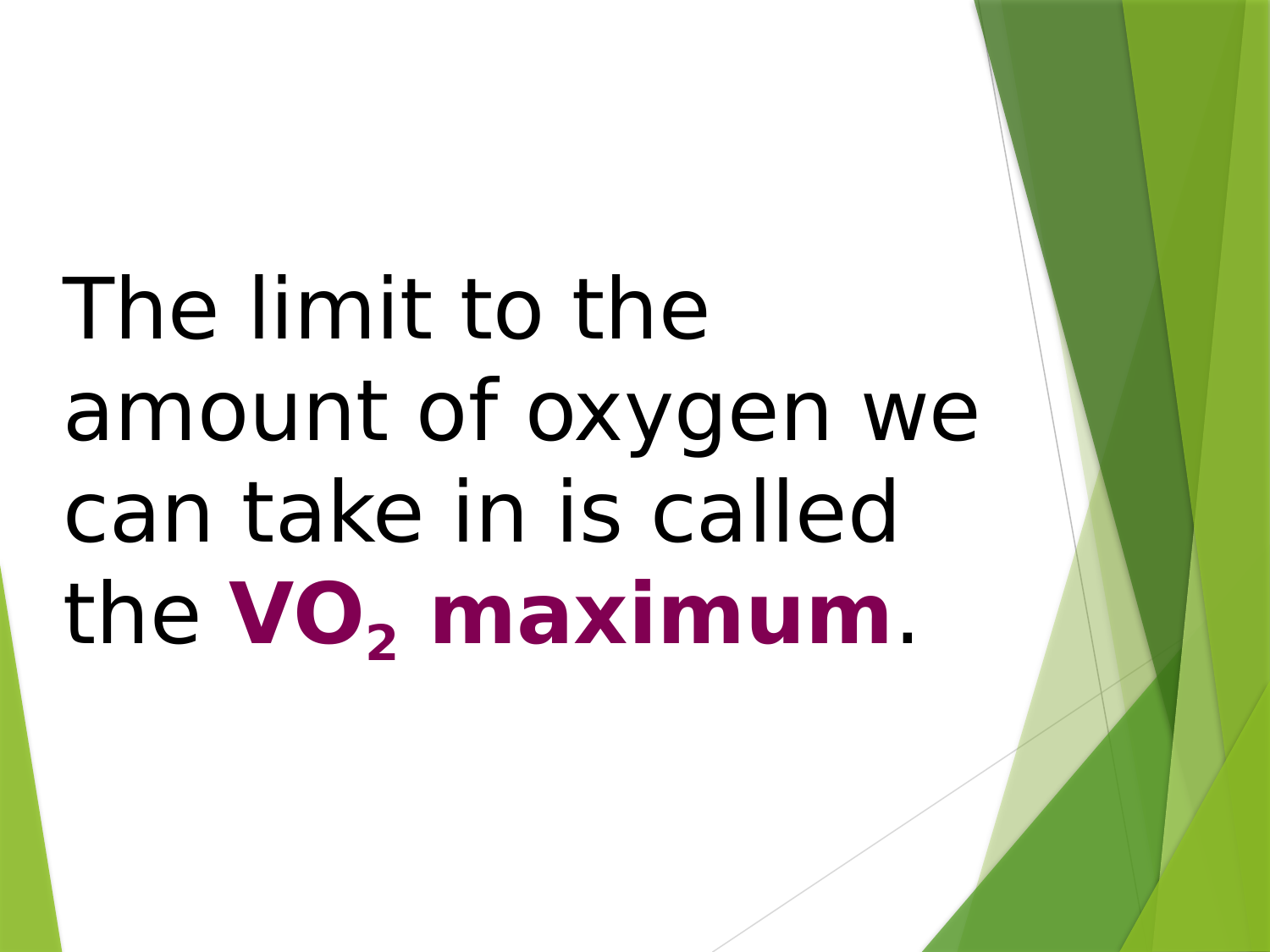

Respiration 7
The limit to the amount of oxygen we can take in is called the VO2 maximum.